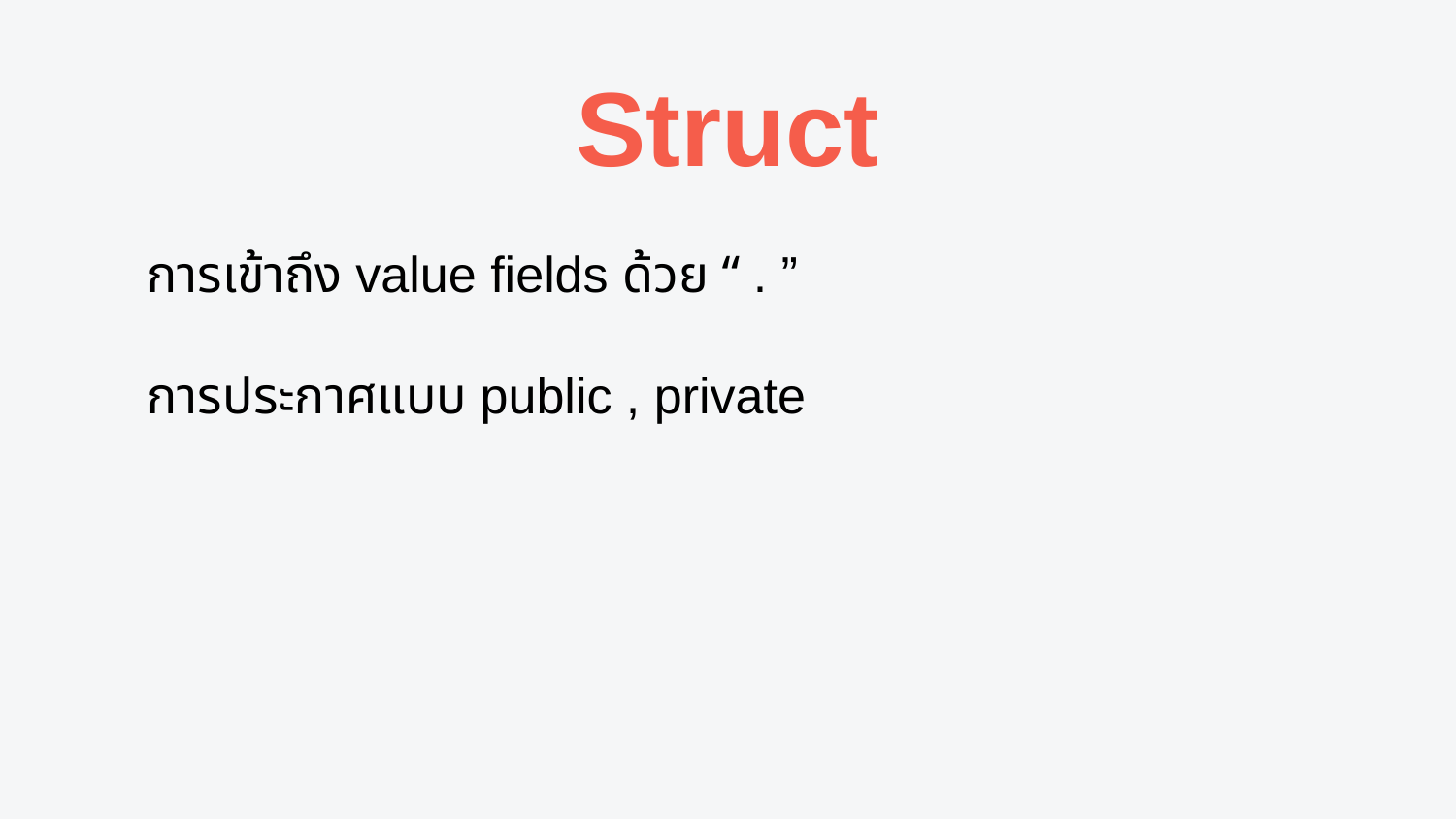

# Struct
การเข้าถึง value fields ด้วย “ . ”

การประกาศแบบ public , private